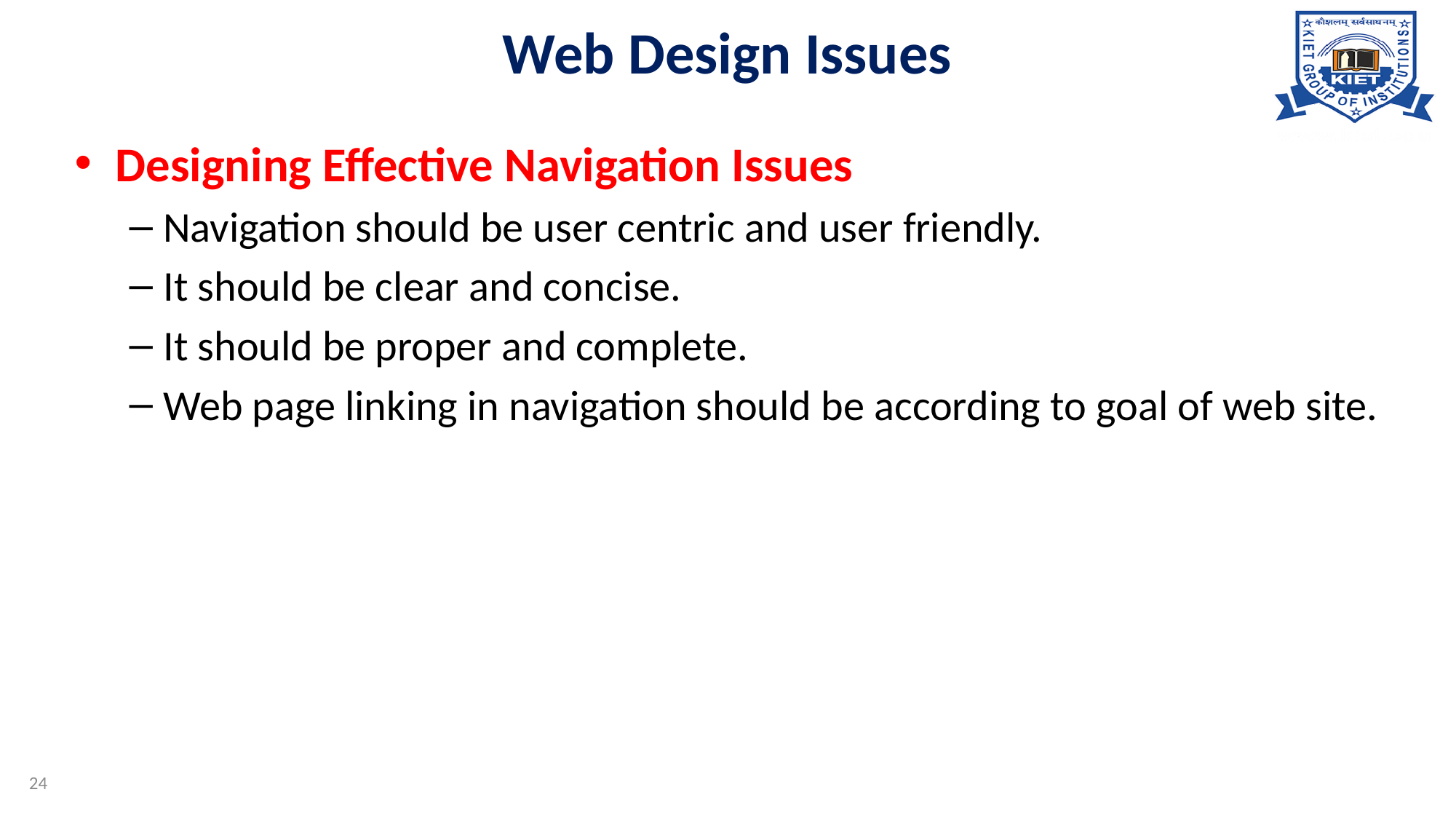

# Web Design Issues
Designing Effective Navigation Issues
Navigation should be user centric and user friendly.
It should be clear and concise.
It should be proper and complete.
Web page linking in navigation should be according to goal of web site.
24